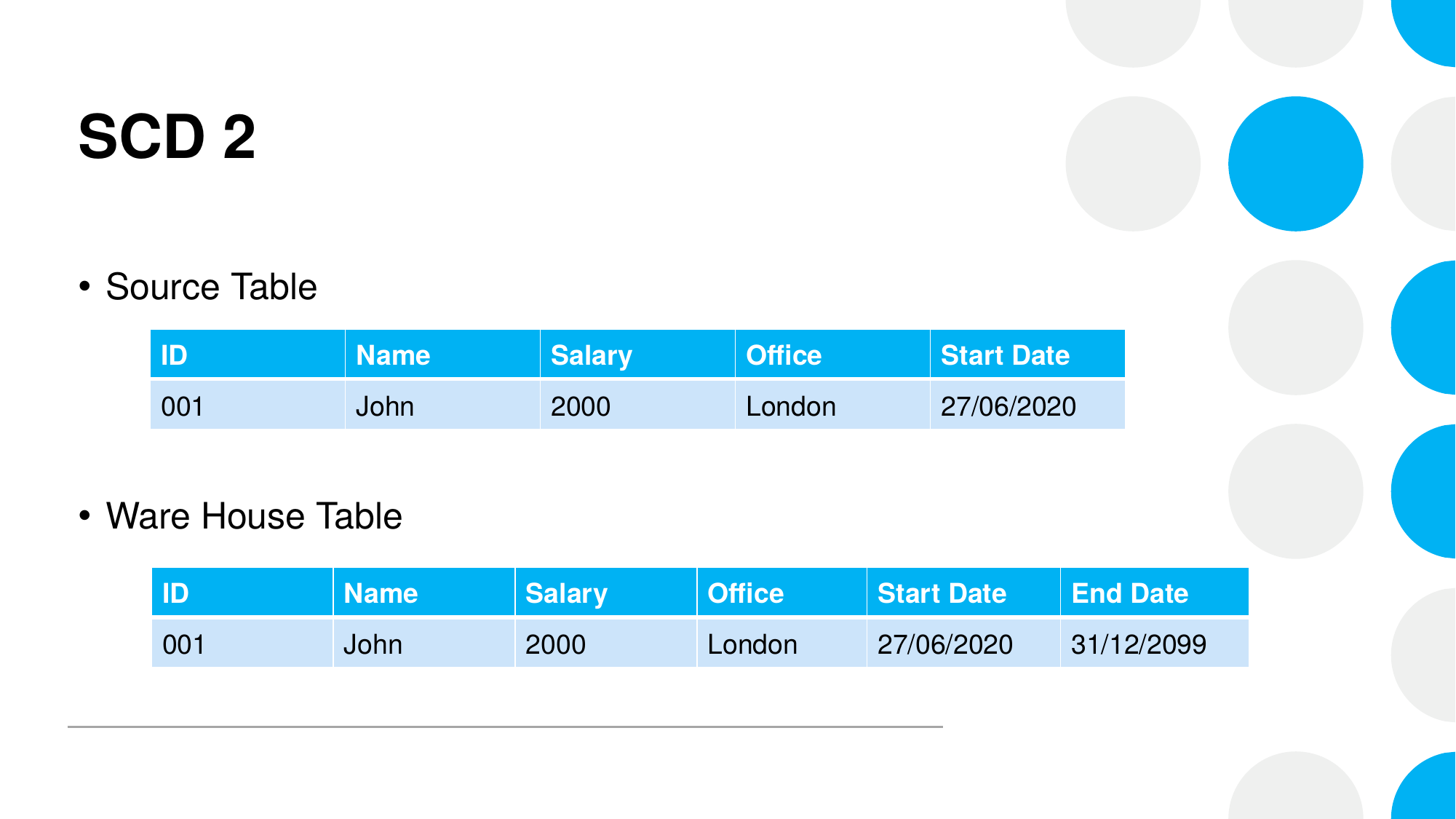

# SCD 2
Source Table

Ware House Table
| ID | Name | Salary | Office | Start Date |
| --- | --- | --- | --- | --- |
| 001 | John | 2000 | London | 27/06/2020 |
| ID | Name | Salary | Office | Start Date | End Date |
| --- | --- | --- | --- | --- | --- |
| 001 | John | 2000 | London | 27/06/2020 | 31/12/2099 |